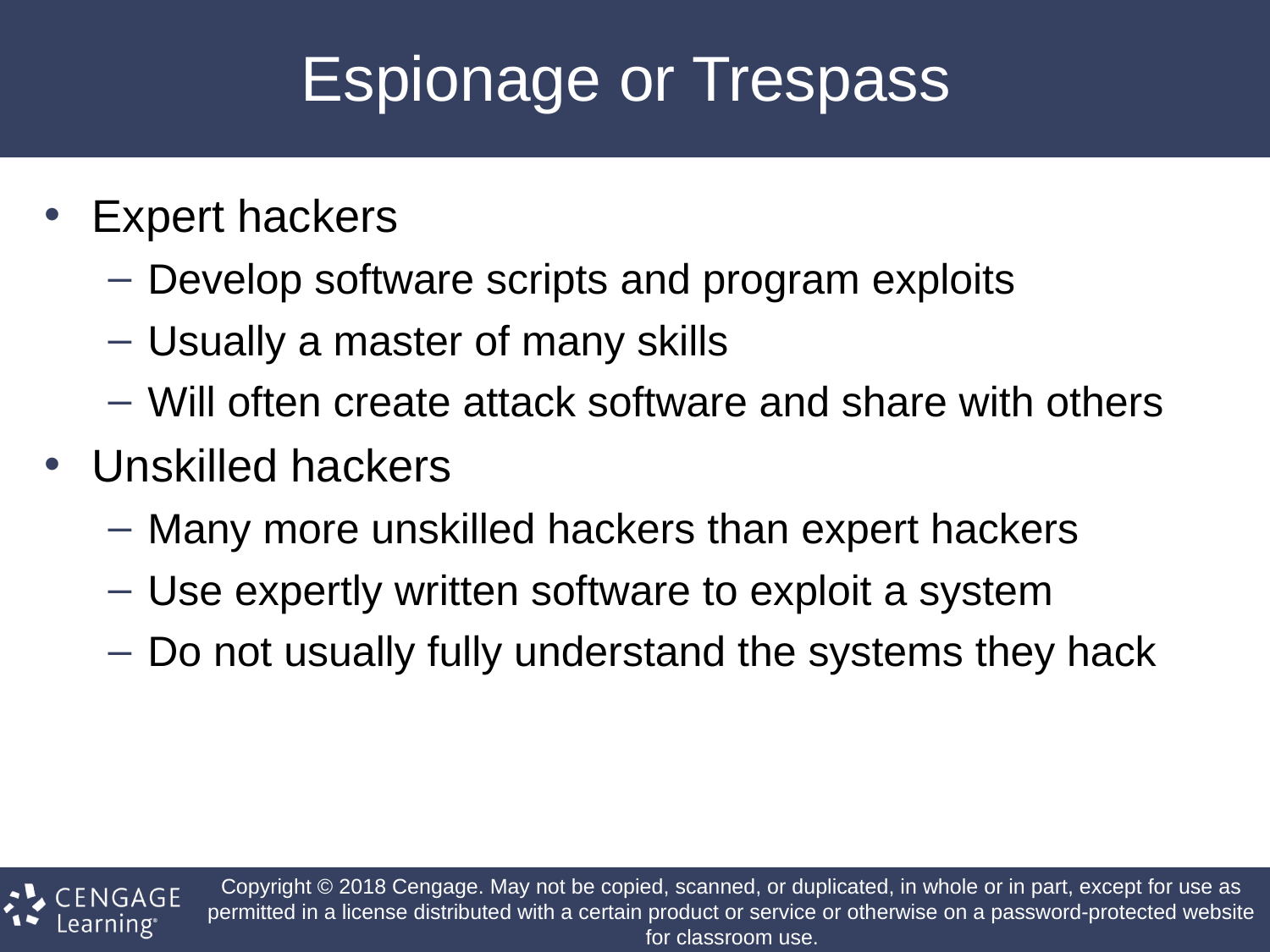

# Espionage or Trespass
Expert hackers
Develop software scripts and program exploits
Usually a master of many skills
Will often create attack software and share with others
Unskilled hackers
Many more unskilled hackers than expert hackers
Use expertly written software to exploit a system
Do not usually fully understand the systems they hack